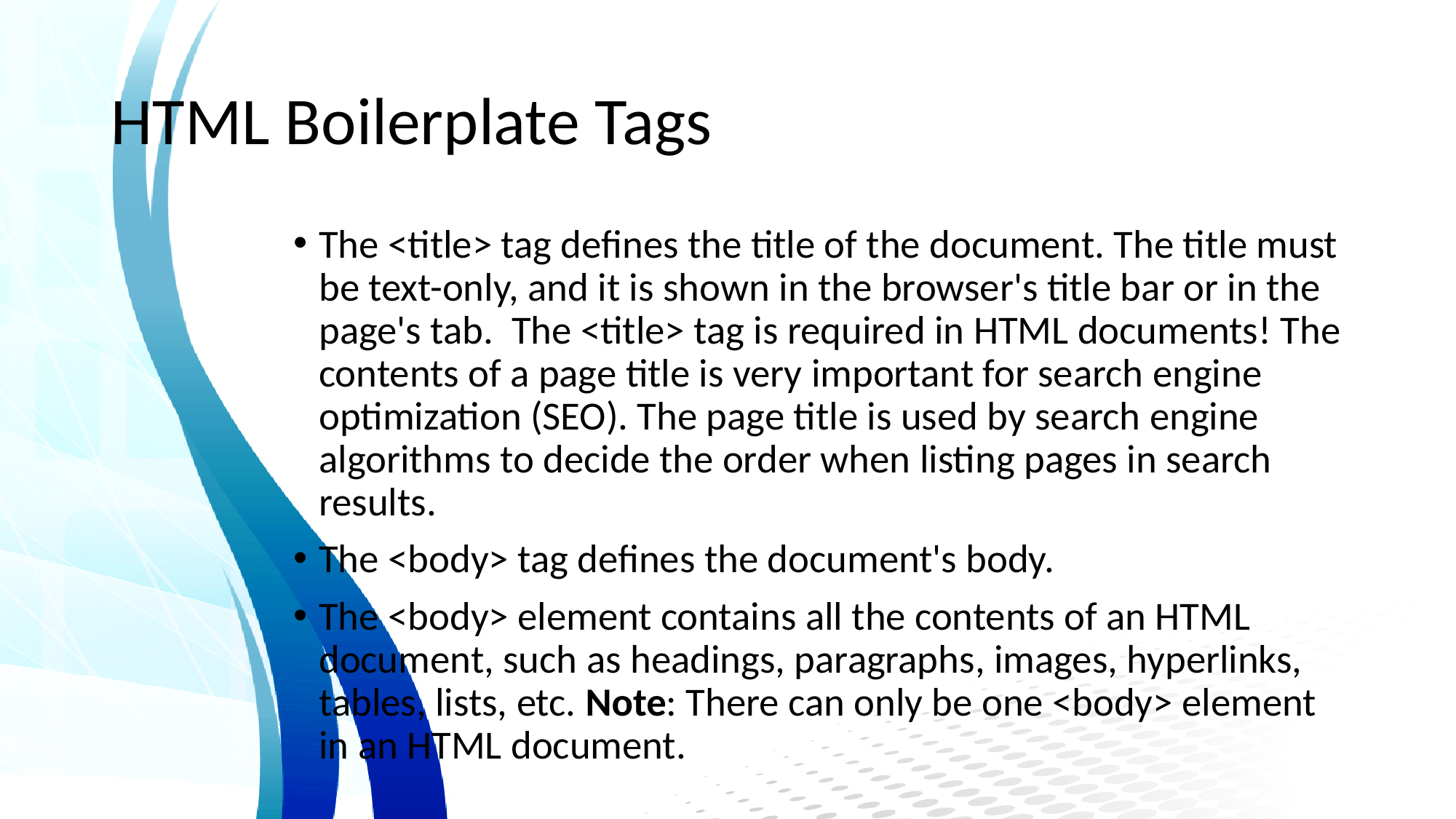

# HTML Boilerplate Tags
The <title> tag defines the title of the document. The title must be text-only, and it is shown in the browser's title bar or in the page's tab.  The <title> tag is required in HTML documents! The contents of a page title is very important for search engine optimization (SEO). The page title is used by search engine algorithms to decide the order when listing pages in search results.
The <body> tag defines the document's body.
The <body> element contains all the contents of an HTML document, such as headings, paragraphs, images, hyperlinks, tables, lists, etc. Note: There can only be one <body> element in an HTML document.